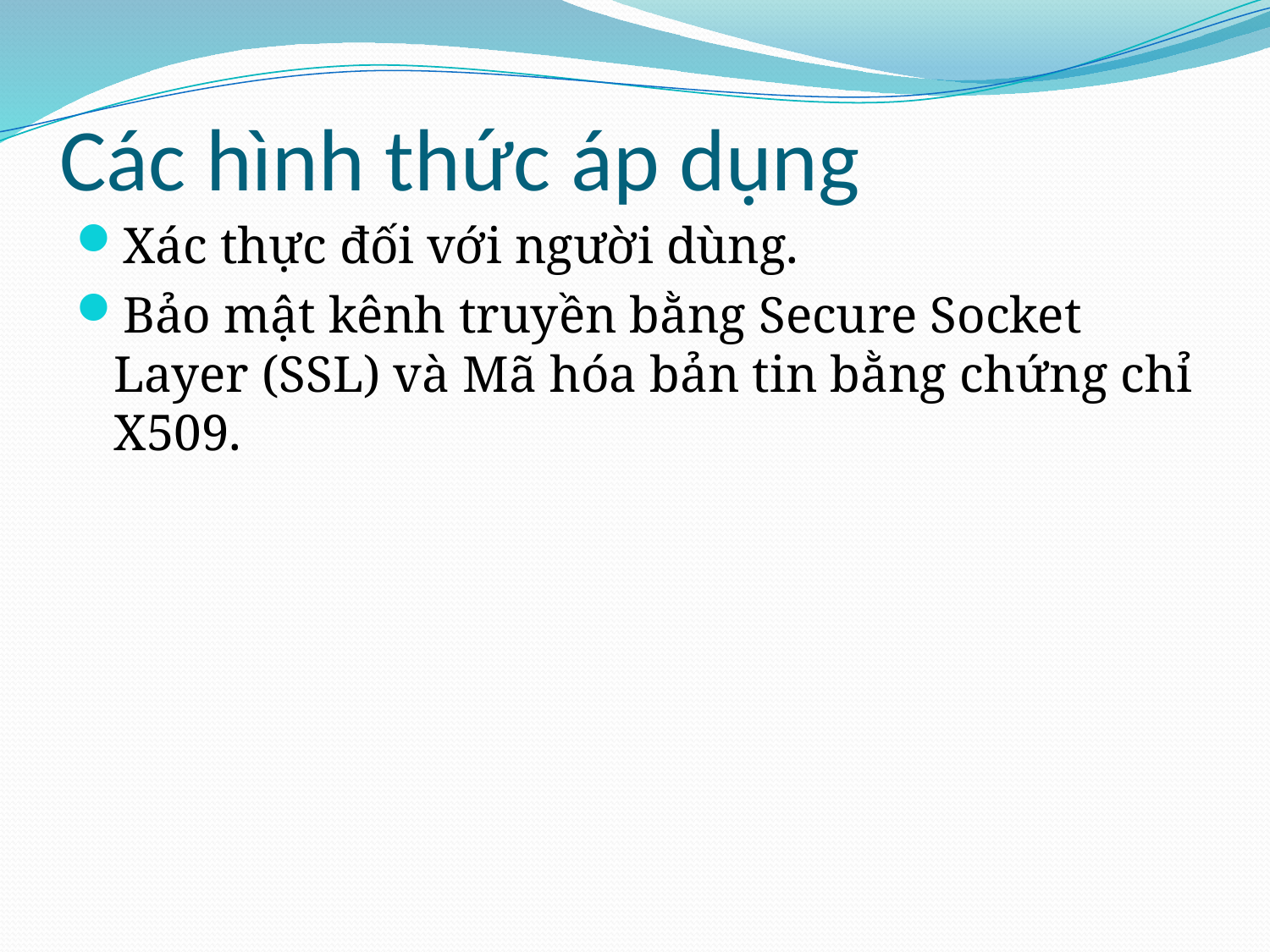

# Các hình thức áp dụng
Xác thực đối với người dùng.
Bảo mật kênh truyền bằng Secure Socket Layer (SSL) và Mã hóa bản tin bằng chứng chỉ X509.